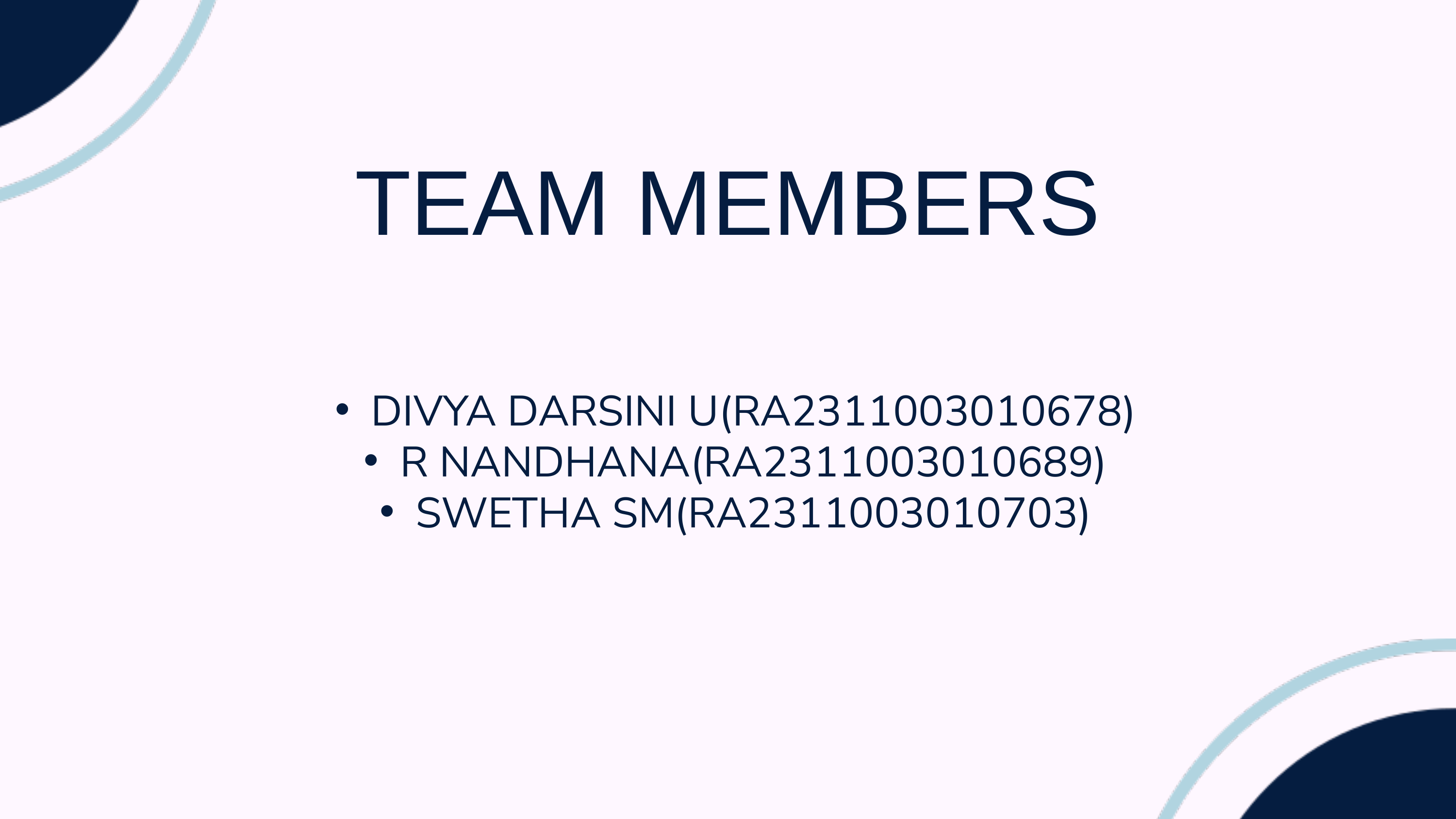

TEAM MEMBERS
DIVYA DARSINI U(RA2311003010678)
R NANDHANA(RA2311003010689)
SWETHA SM(RA2311003010703)